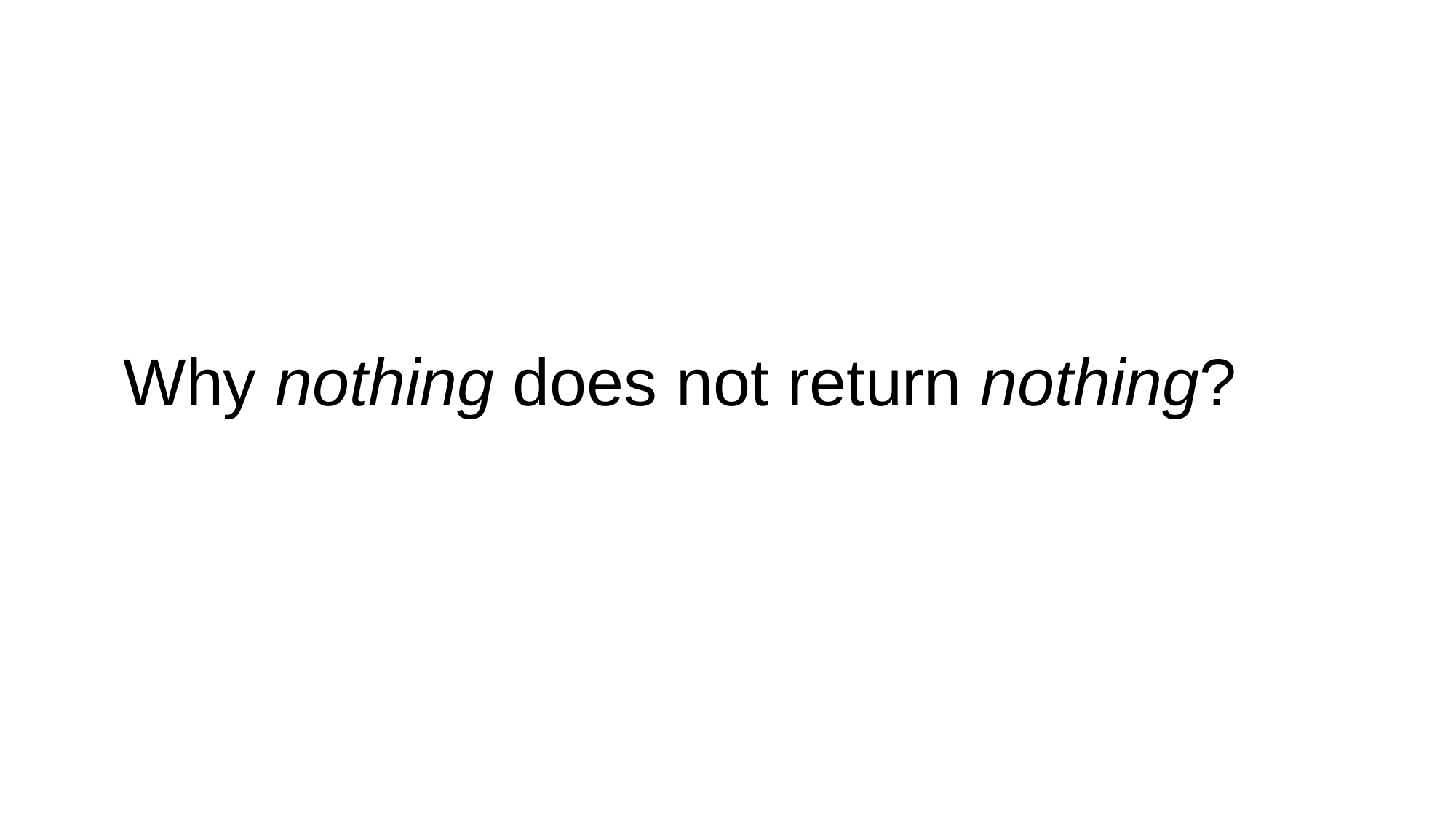

# Why nothing does not return nothing?